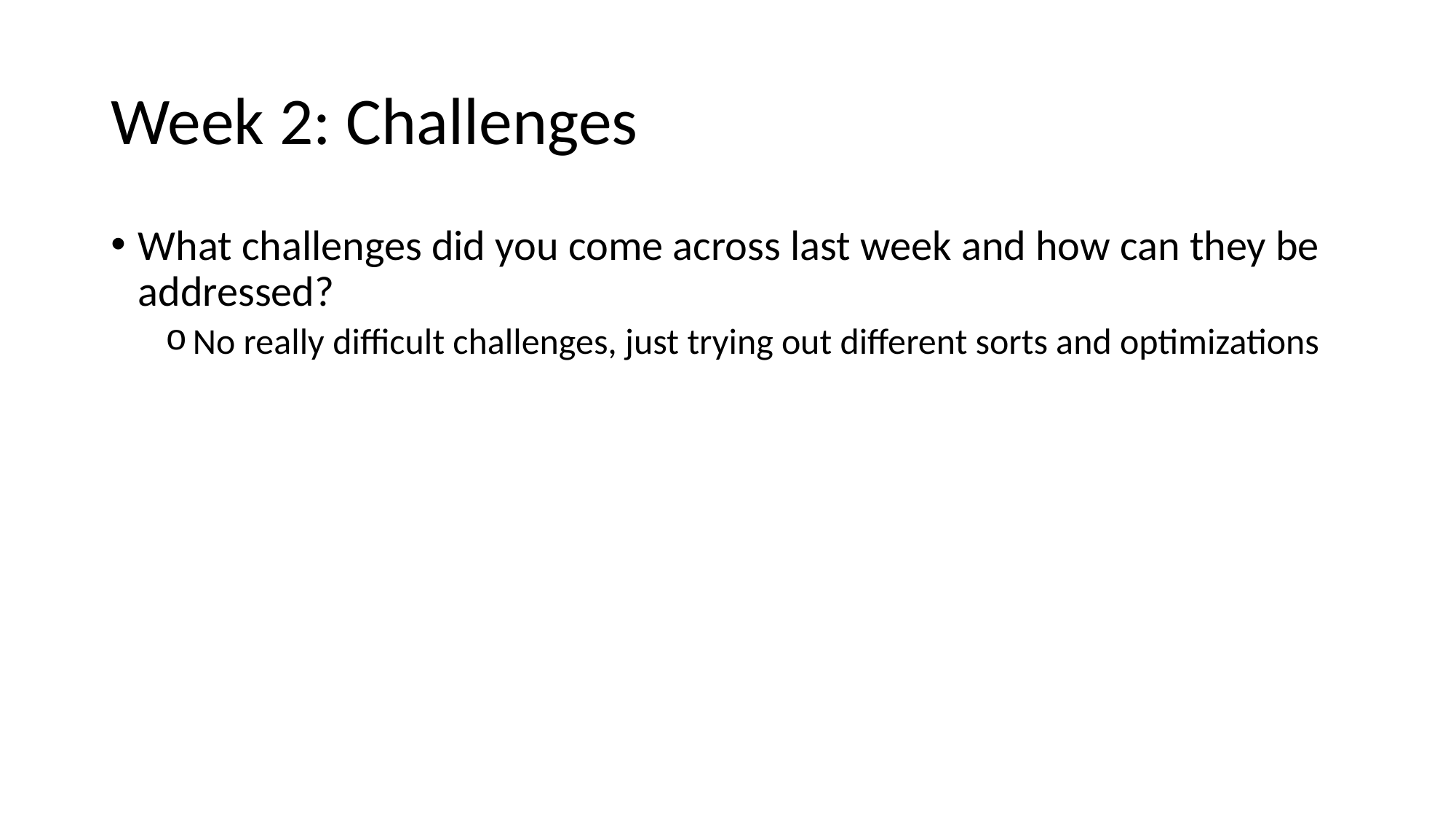

# Week 2: Challenges
What challenges did you come across last week and how can they be addressed?
No really difficult challenges, just trying out different sorts and optimizations